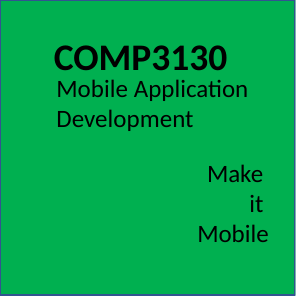

COMP3130
Mobile Application
Development
Make
it
Mobile